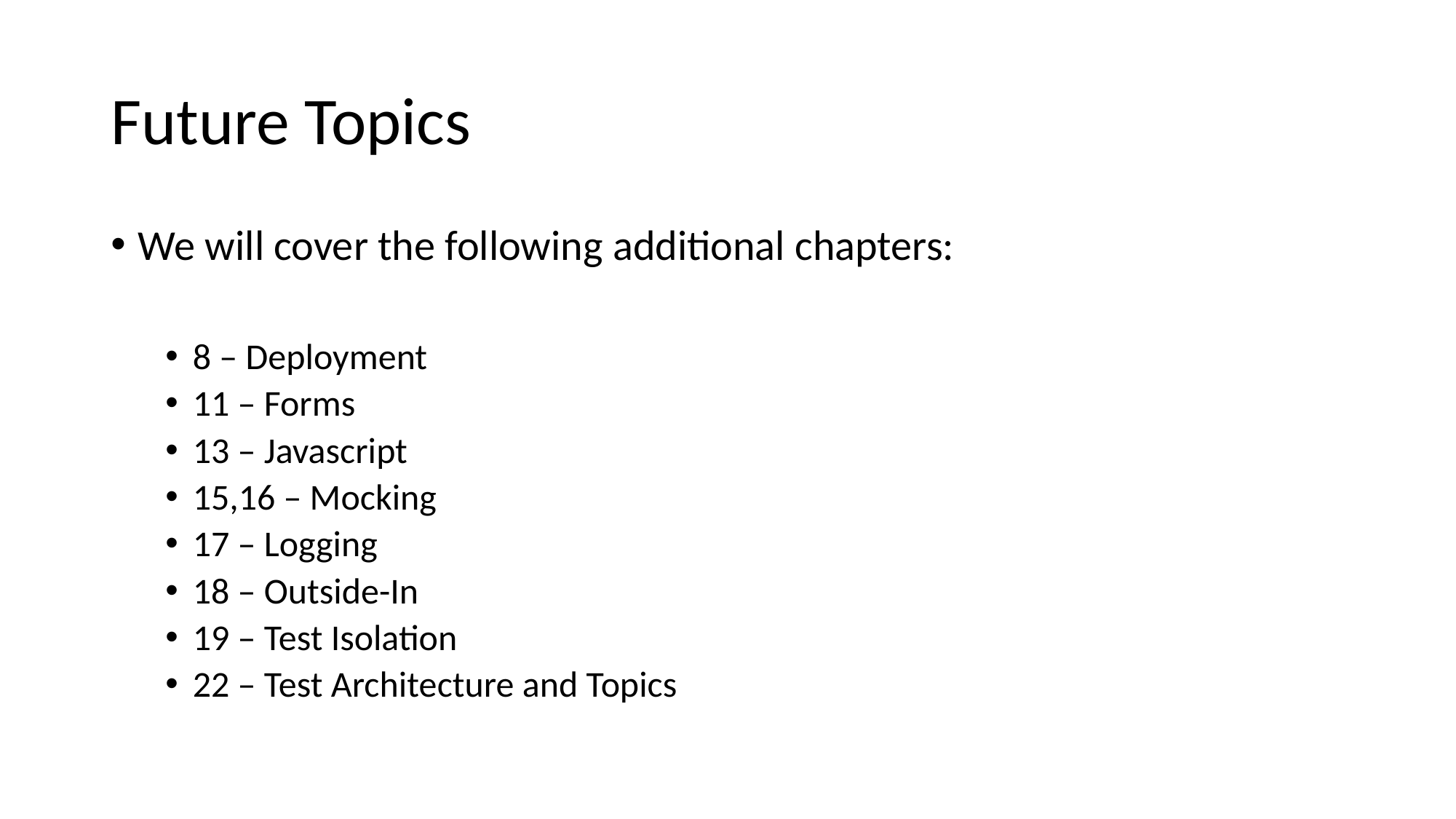

# Future Topics
We will cover the following additional chapters:

8 – Deployment
11 – Forms
13 – Javascript
15,16 – Mocking
17 – Logging
18 – Outside-In
19 – Test Isolation
22 – Test Architecture and Topics